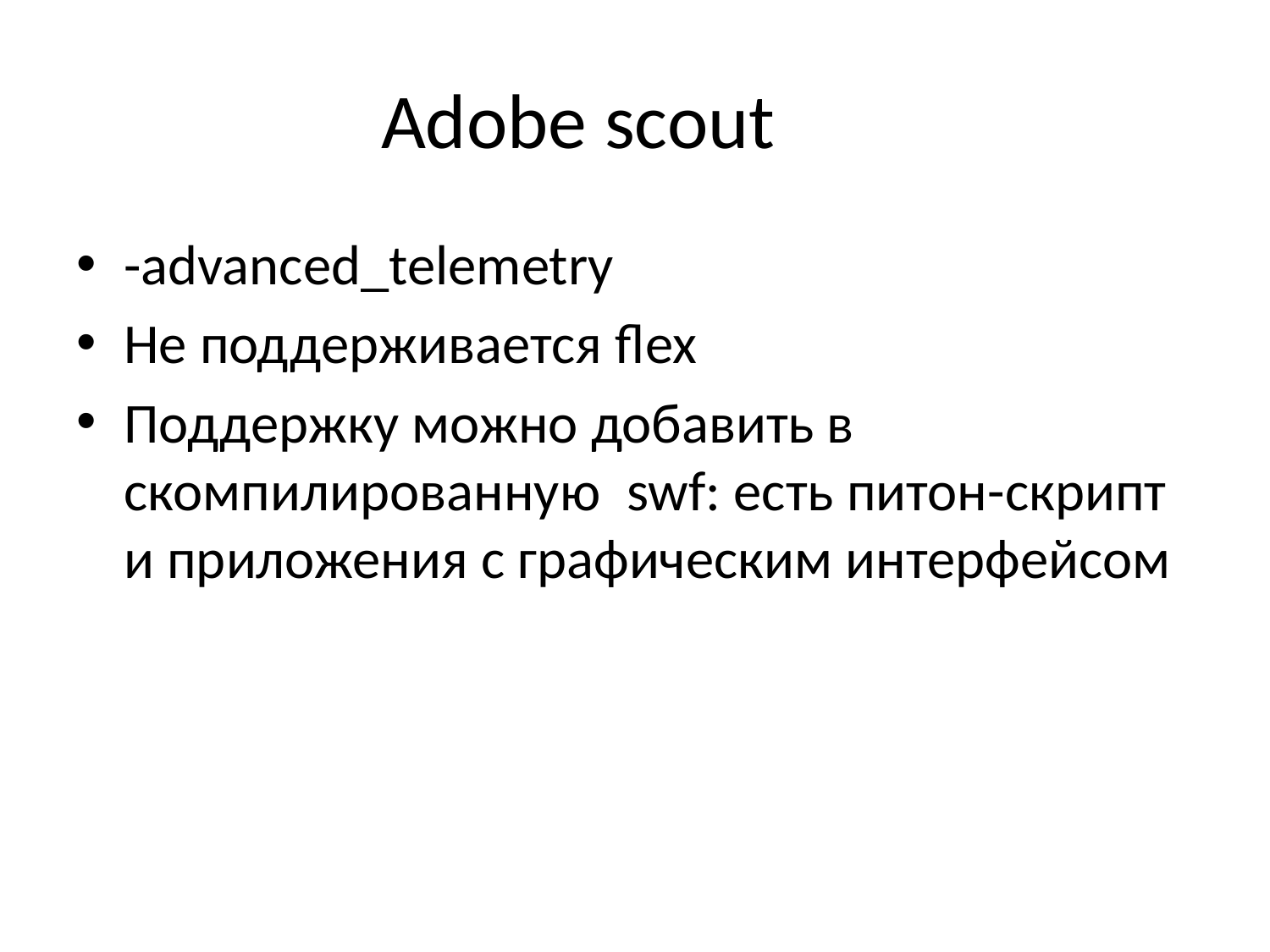

# Adobe scout
-advanced_telemetry
Не поддерживается flex
Поддержку можно добавить в скомпилированную  swf: есть питон-скрипт и приложения с графическим интерфейсом